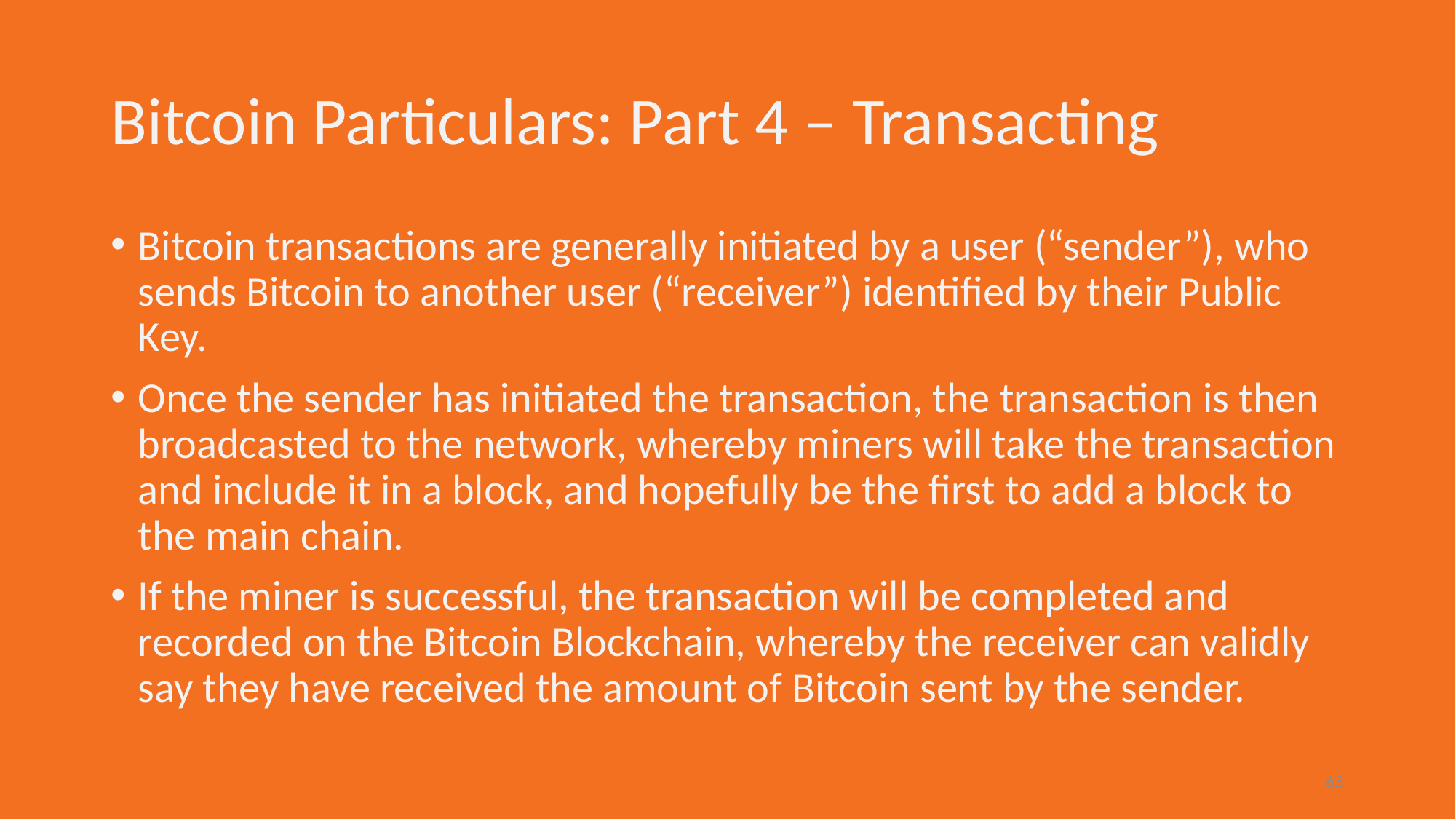

# Bitcoin Particulars: Part 4 – Transacting
Bitcoin transactions are generally initiated by a user (“sender”), who sends Bitcoin to another user (“receiver”) identified by their Public Key.
Once the sender has initiated the transaction, the transaction is then broadcasted to the network, whereby miners will take the transaction and include it in a block, and hopefully be the first to add a block to the main chain.
If the miner is successful, the transaction will be completed and recorded on the Bitcoin Blockchain, whereby the receiver can validly say they have received the amount of Bitcoin sent by the sender.
65